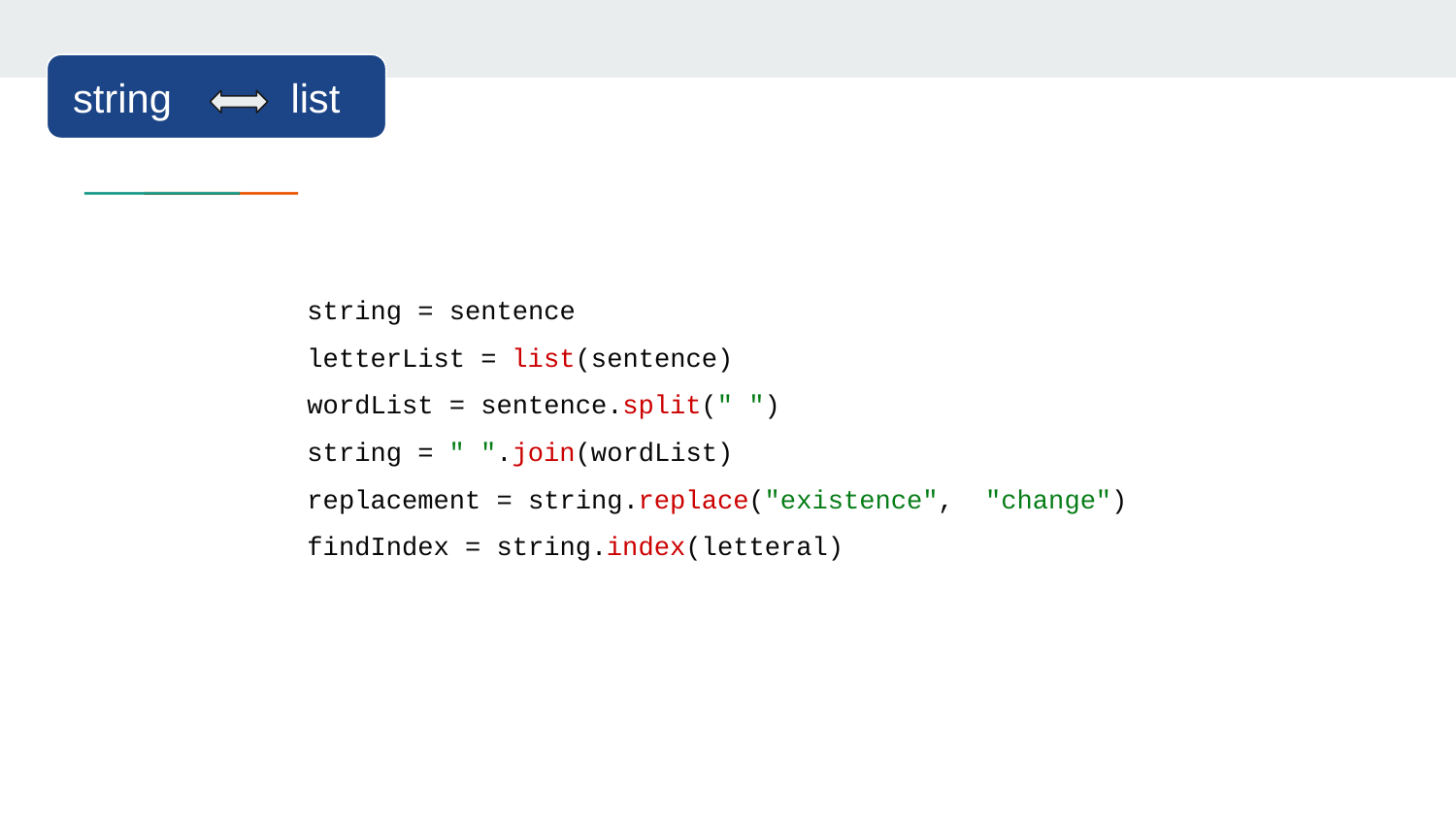

string
list

string = sentence
letterList = list(sentence)
wordList = sentence.split(" ")
string = " ".join(wordList)
replacement = string.replace("existence",  "change")
findIndex = string.index(letteral)